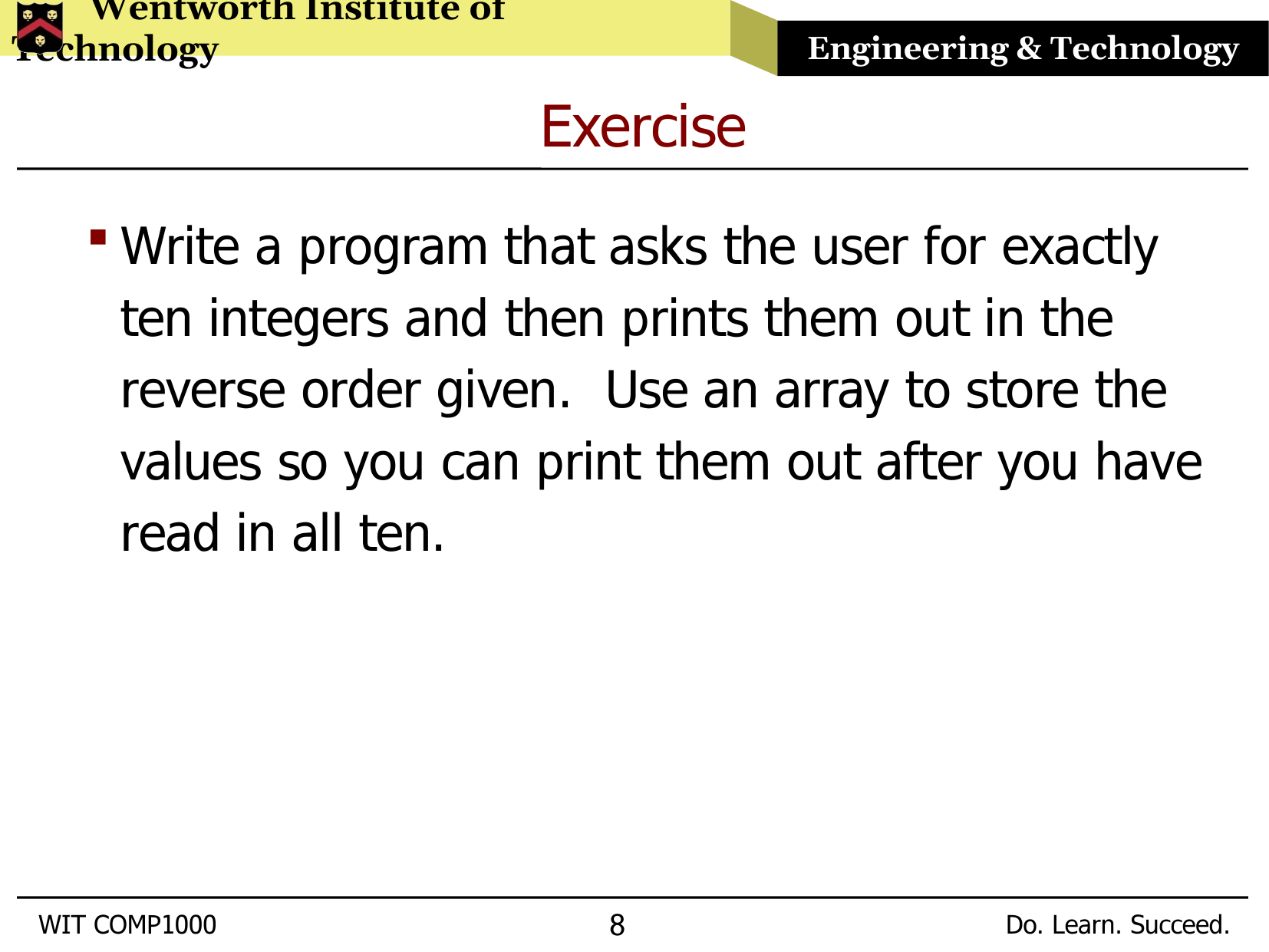

# Exercise
Write a program that asks the user for exactly ten integers and then prints them out in the reverse order given.  Use an array to store the values so you can print them out after you have read in all ten.